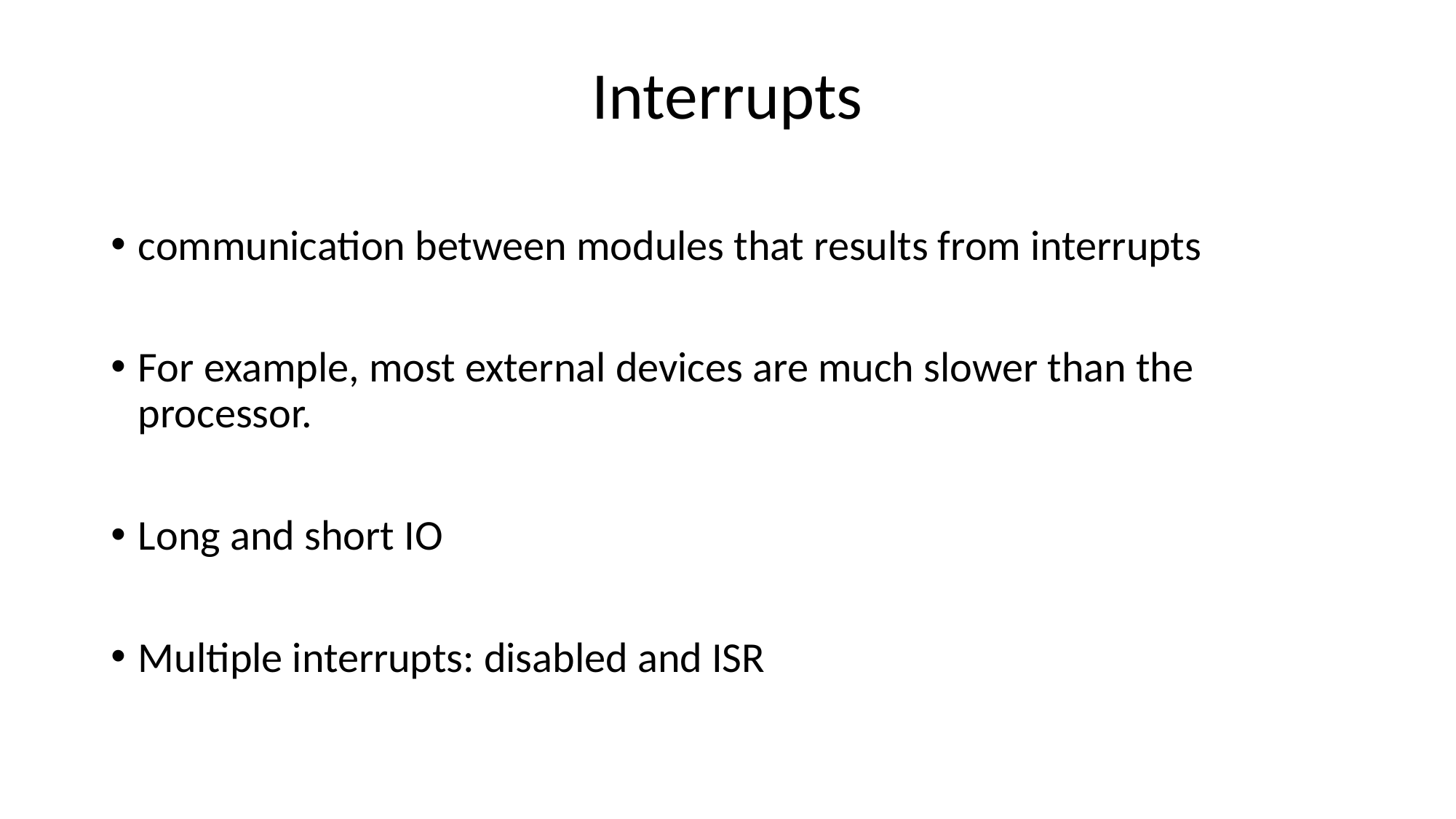

# Interrupts
communication between modules that results from interrupts

For example, most external devices are much slower than the processor.

Long and short IO

Multiple interrupts: disabled and ISR